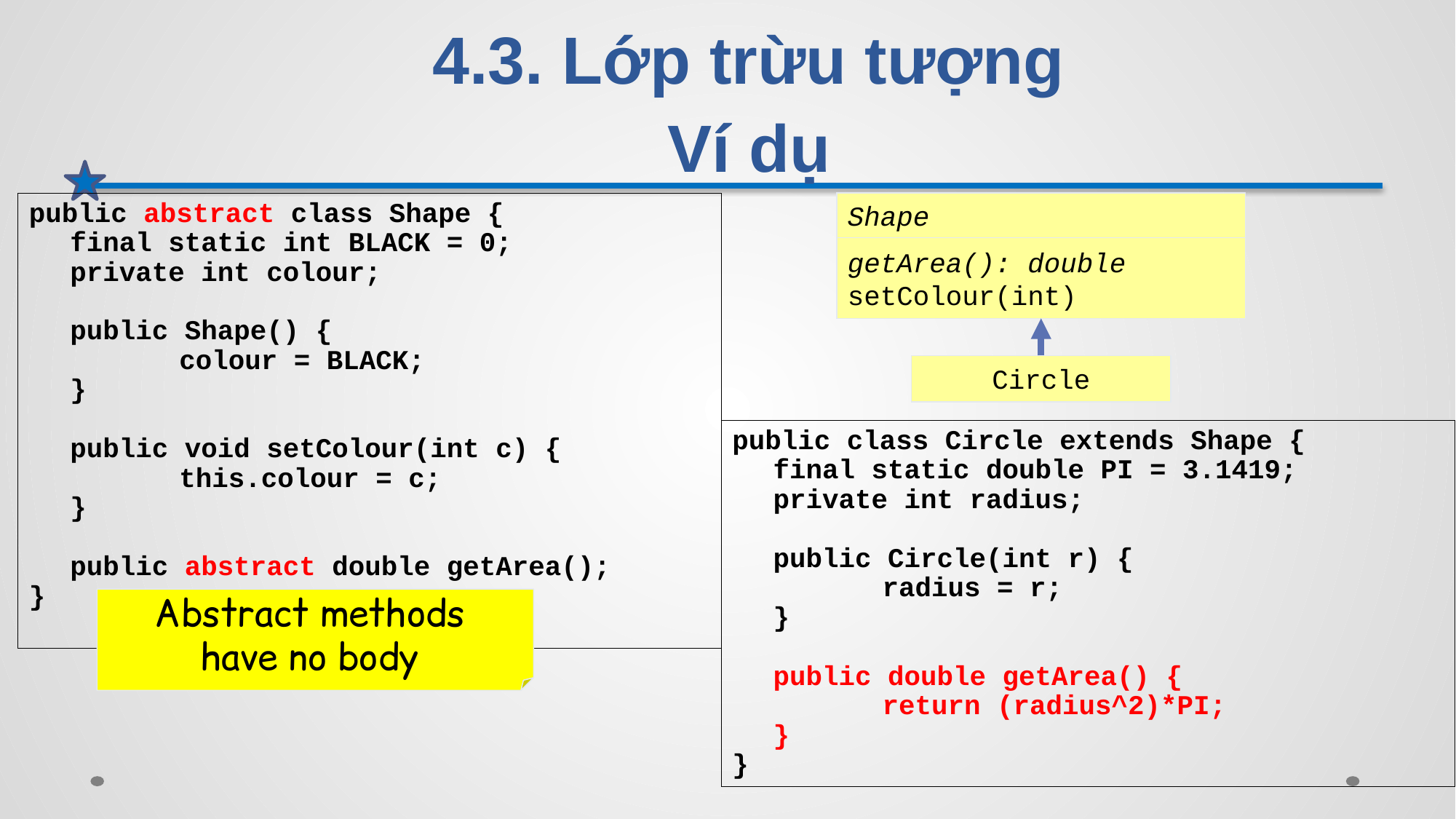

# 4.3. Lớp trừu tượng Ví dụ
public abstract class Shape {
	final static int BLACK = 0;
	private int colour;

	public Shape() {
		colour = BLACK;
	}

	public void setColour(int c) {
		this.colour = c;
	}

	public abstract double getArea();
}
Shape
getArea(): double
setColour(int)
Circle
public class Circle extends Shape {
	final static double PI = 3.1419;
	private int radius;

	public Circle(int r) {
		radius = r;
  	}

	public double getArea() {
		return (radius^2)*PI;
	}
}
Abstract methods
have no body